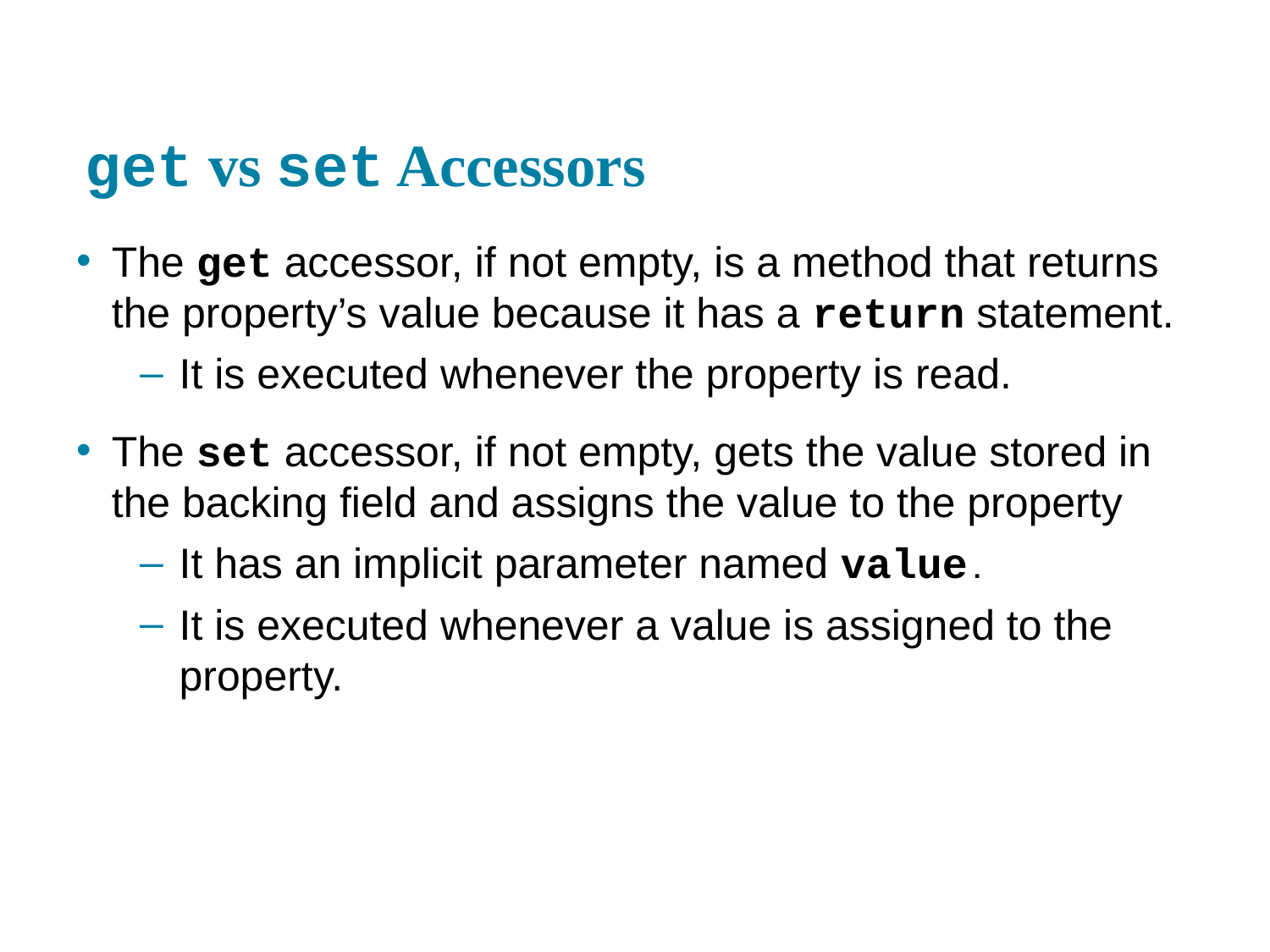

# get vs set Accessors
The get accessor, if not empty, is a method that returns the property’s value because it has a return statement.
It is executed whenever the property is read.
The set accessor, if not empty, gets the value stored in the backing field and assigns the value to the property
It has an implicit parameter named value.
It is executed whenever a value is assigned to the property.